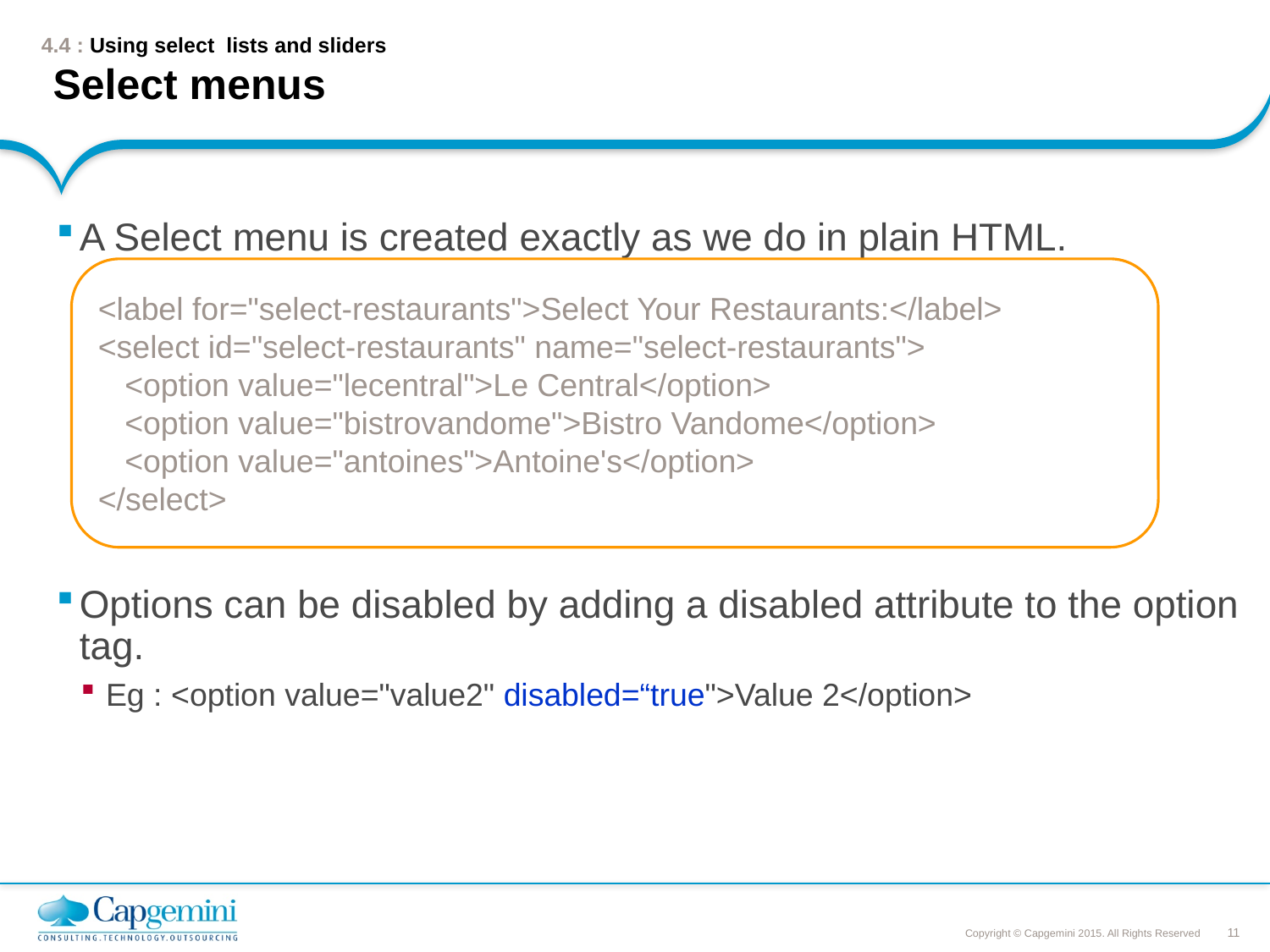

# 4.4 : Using select  lists and sliders Select menus
A Select menu is created exactly as we do in plain HTML.

Options can be disabled by adding a disabled attribute to the option tag.
Eg : <option value="value2" disabled=“true">Value 2</option>
<label for="select-restaurants">Select Your Restaurants:</label>
<select id="select-restaurants" name="select-restaurants">
   <option value="lecentral">Le Central</option>
   <option value="bistrovandome">Bistro Vandome</option>
   <option value="antoines">Antoine's</option>
</select>